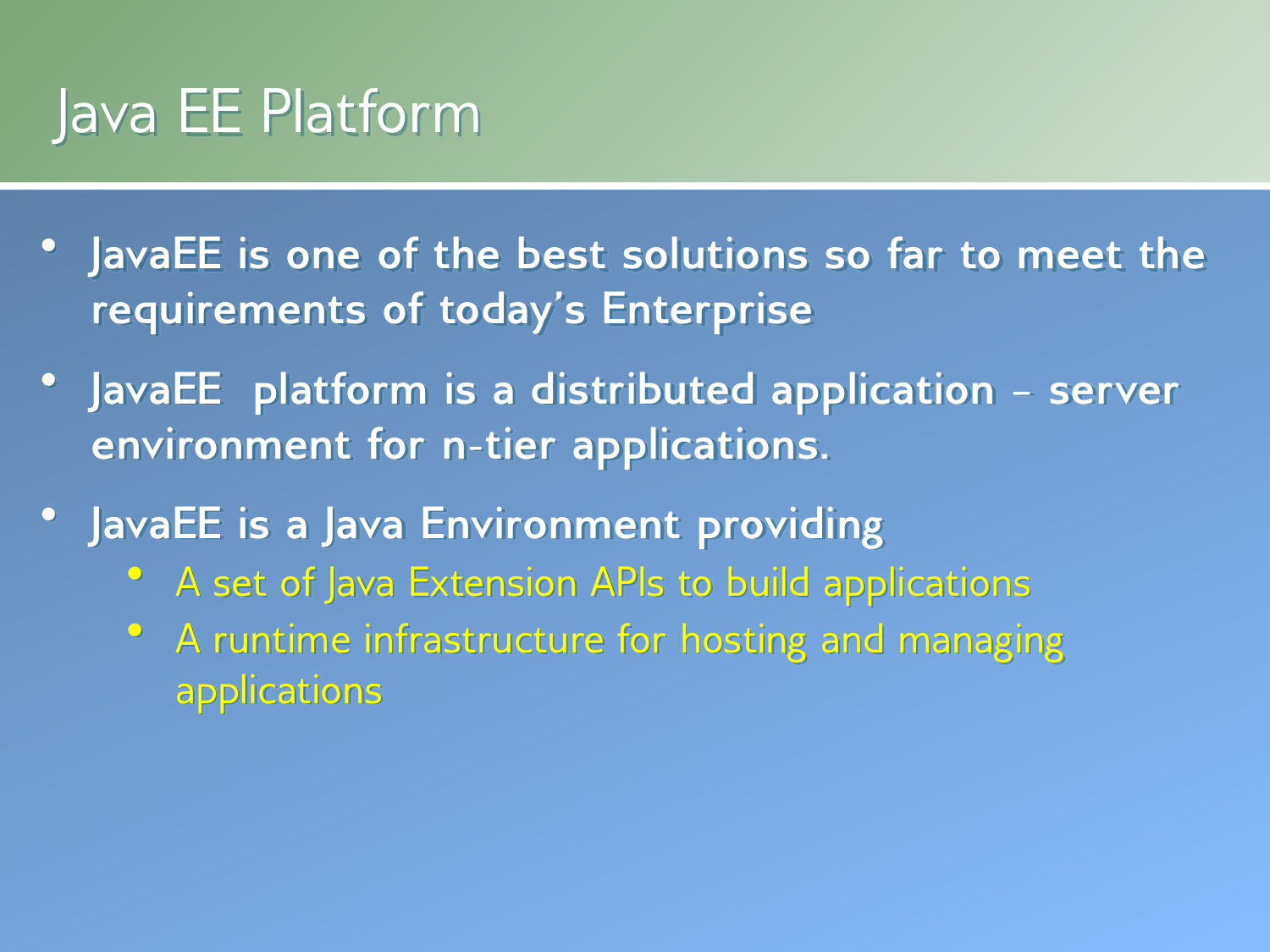

# Java EE Platform
JavaEE is one of the best solutions so far to meet the requirements of today’s Enterprise
JavaEE  platform is a distributed application – server environment for n-tier applications.
JavaEE is a Java Environment providing
A set of Java Extension APIs to build applications
A runtime infrastructure for hosting and managing applications